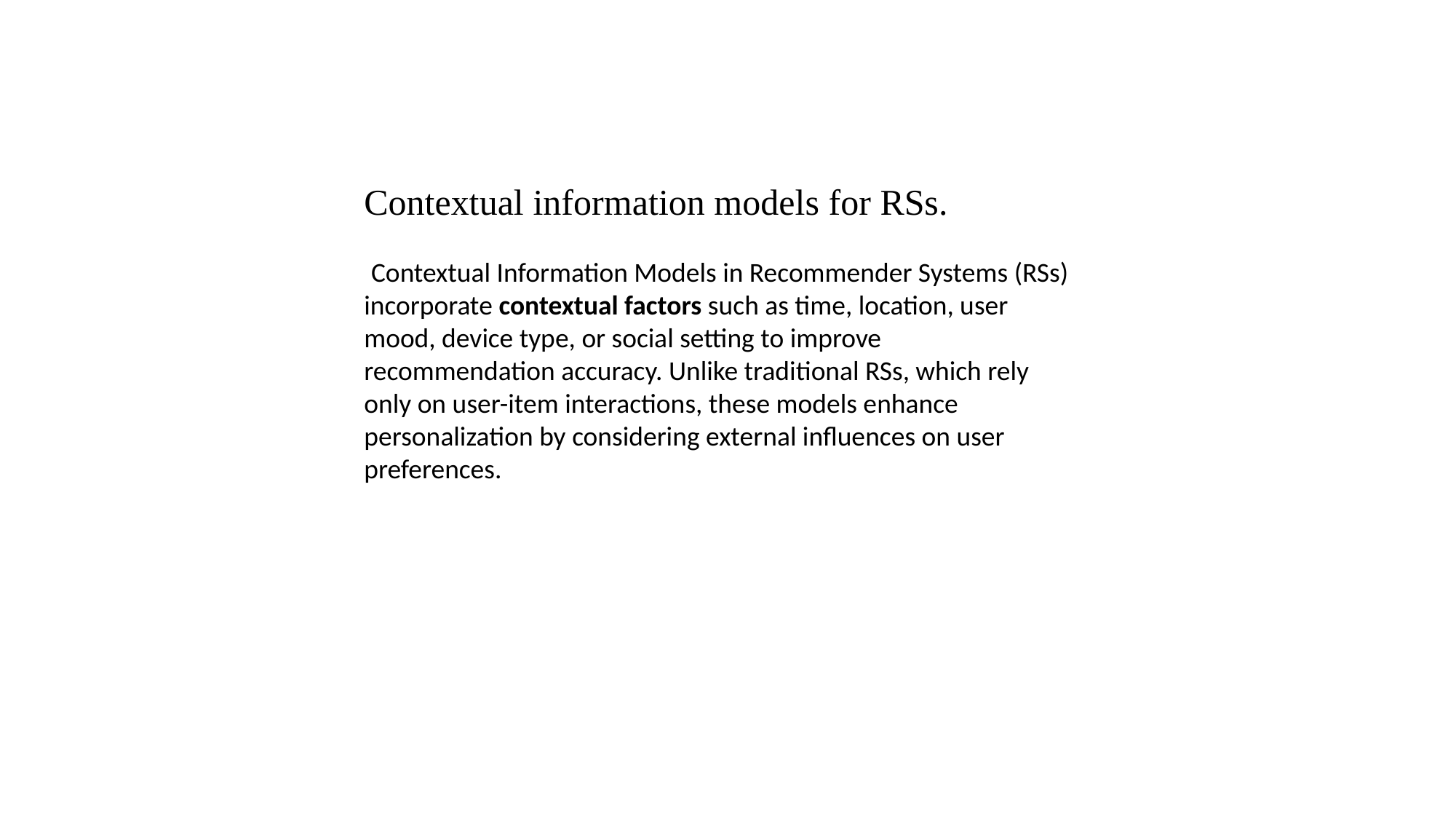

Contextual information models for RSs.

 Contextual Information Models in Recommender Systems (RSs) incorporate contextual factors such as time, location, user mood, device type, or social setting to improve recommendation accuracy. Unlike traditional RSs, which rely only on user-item interactions, these models enhance personalization by considering external influences on user preferences.